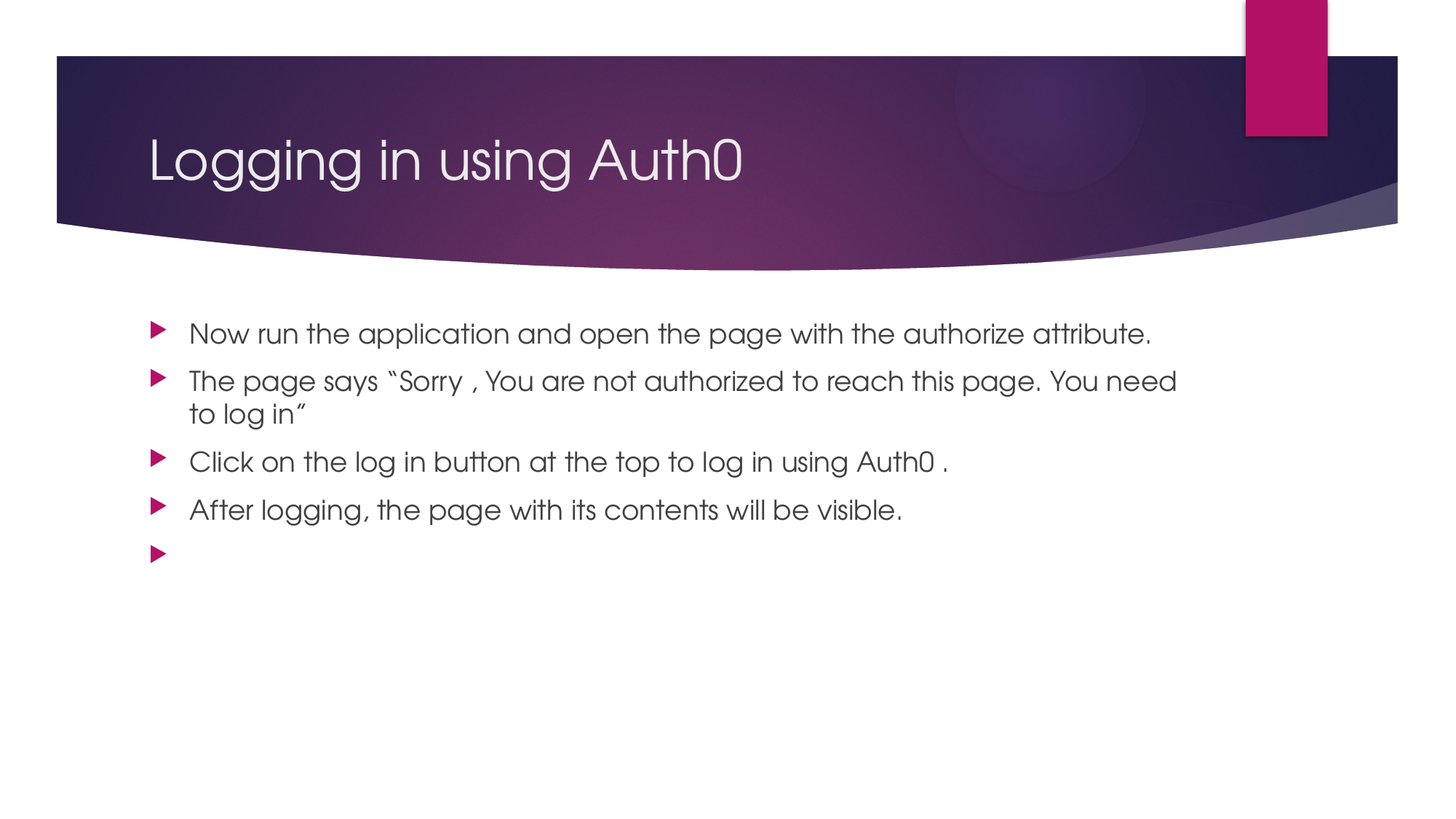

# Logging in using Auth0
Now run the application and open the page with the authorize attribute.
The page says “Sorry , You are not authorized to reach this page. You need to log in”
Click on the log in button at the top to log in using Auth0 .
After logging, the page with its contents will be visible.